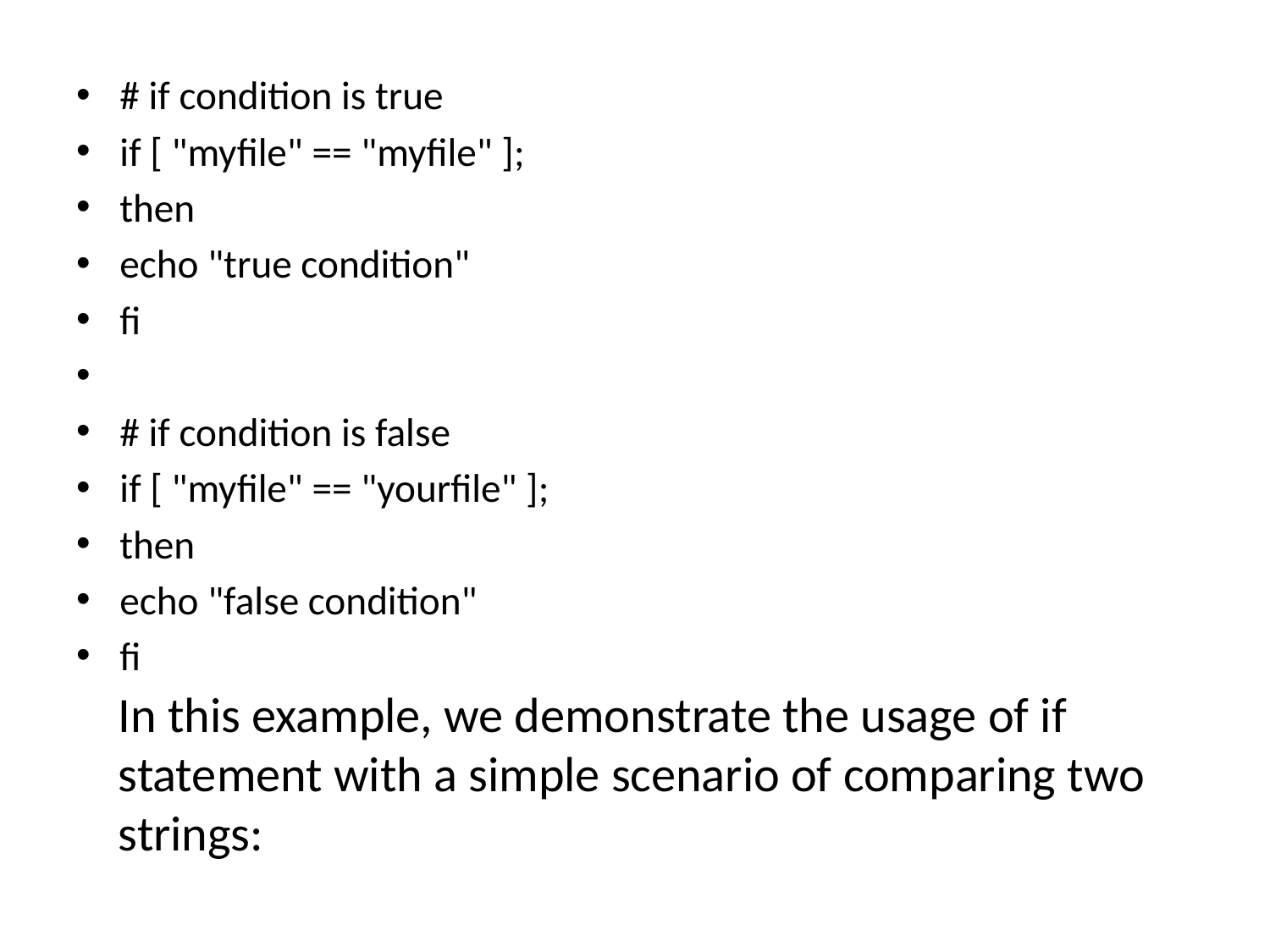

# if condition is true
if [ "myfile" == "myfile" ];
then
echo "true condition"
fi

# if condition is false
if [ "myfile" == "yourfile" ];
then
echo "false condition"
fi
In this example, we demonstrate the usage of if statement with a simple scenario of comparing two strings: